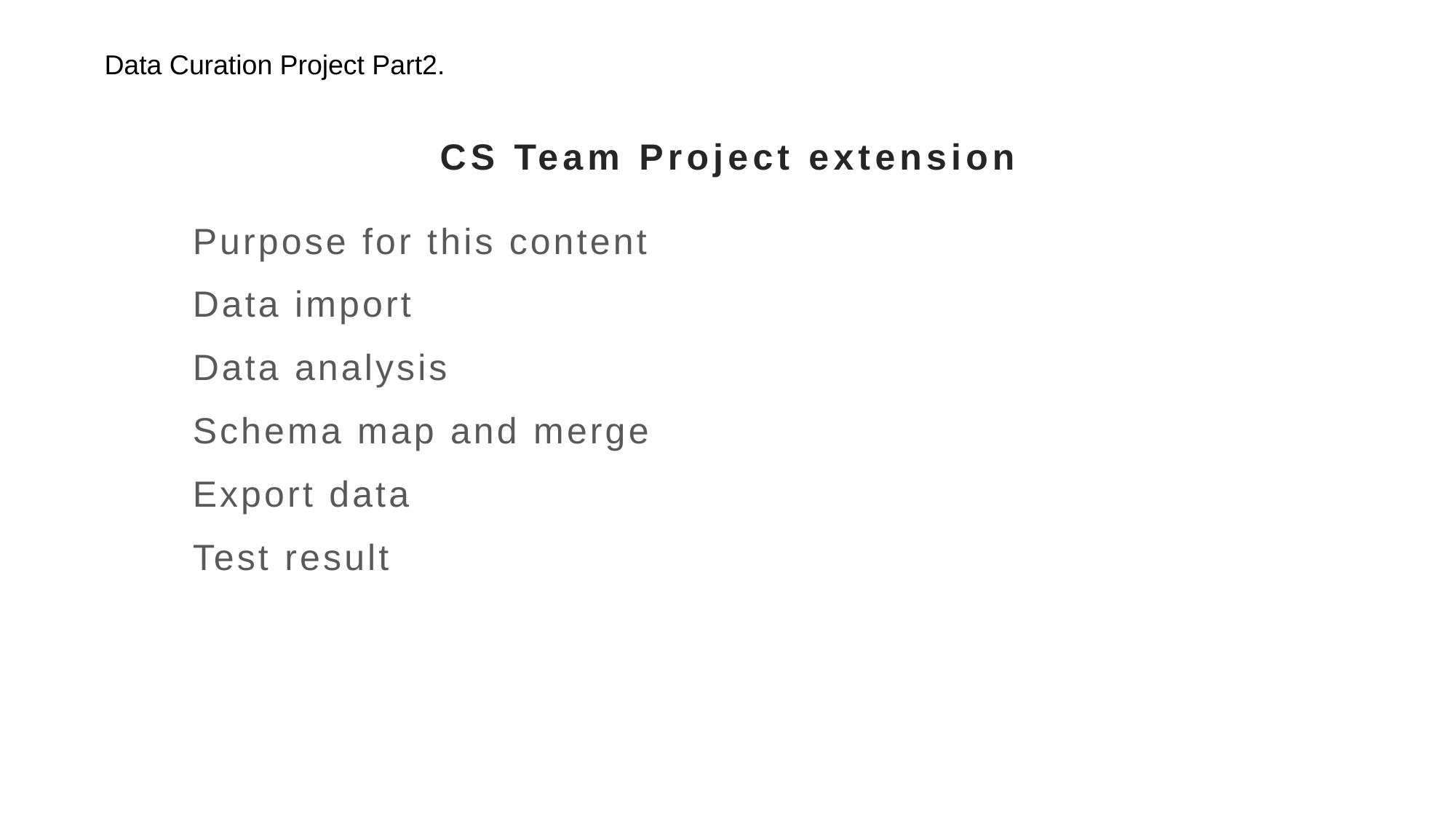

Data Curation Project Part2.

# CS Team Project extension
Purpose for this content
Data import
Data analysis
Schema map and merge
Export data
Test result